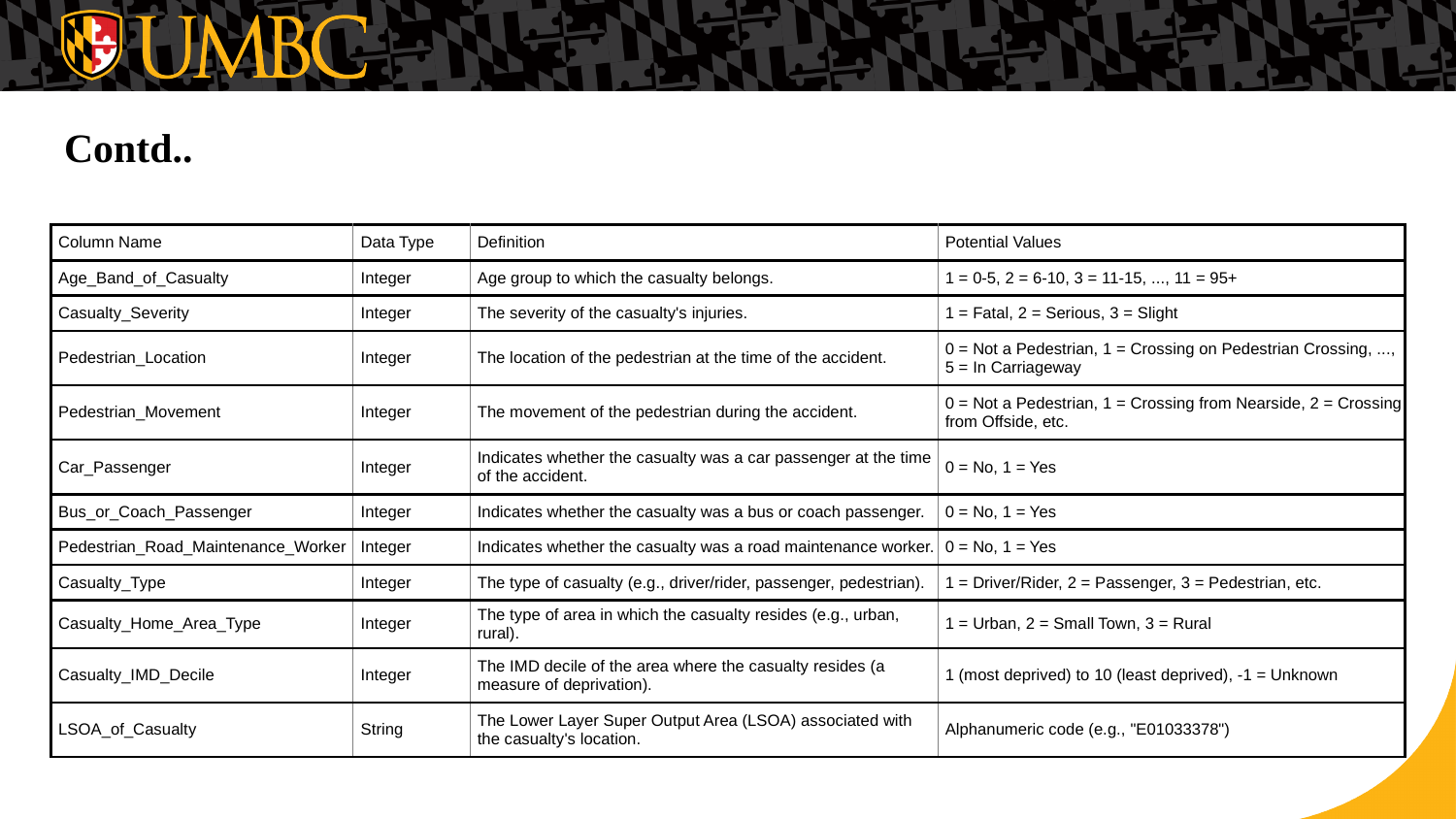

# Contd..
| Column Name | Data Type | Definition | Potential Values |
| --- | --- | --- | --- |
| Age\_Band\_of\_Casualty | Integer | Age group to which the casualty belongs. | 1 = 0-5, 2 = 6-10, 3 = 11-15, ..., 11 = 95+ |
| Casualty\_Severity | Integer | The severity of the casualty's injuries. | 1 = Fatal, 2 = Serious, 3 = Slight |
| Pedestrian\_Location | Integer | The location of the pedestrian at the time of the accident. | 0 = Not a Pedestrian, 1 = Crossing on Pedestrian Crossing, ..., 5 = In Carriageway |
| Pedestrian\_Movement | Integer | The movement of the pedestrian during the accident. | 0 = Not a Pedestrian, 1 = Crossing from Nearside, 2 = Crossing from Offside, etc. |
| Car\_Passenger | Integer | Indicates whether the casualty was a car passenger at the time of the accident. | 0 = No, 1 = Yes |
| Bus\_or\_Coach\_Passenger | Integer | Indicates whether the casualty was a bus or coach passenger. | 0 = No, 1 = Yes |
| Pedestrian\_Road\_Maintenance\_Worker | Integer | Indicates whether the casualty was a road maintenance worker. | 0 = No, 1 = Yes |
| Casualty\_Type | Integer | The type of casualty (e.g., driver/rider, passenger, pedestrian). | 1 = Driver/Rider, 2 = Passenger, 3 = Pedestrian, etc. |
| Casualty\_Home\_Area\_Type | Integer | The type of area in which the casualty resides (e.g., urban, rural). | 1 = Urban, 2 = Small Town, 3 = Rural |
| Casualty\_IMD\_Decile | Integer | The IMD decile of the area where the casualty resides (a measure of deprivation). | 1 (most deprived) to 10 (least deprived), -1 = Unknown |
| LSOA\_of\_Casualty | String | The Lower Layer Super Output Area (LSOA) associated with the casualty's location. | Alphanumeric code (e.g., "E01033378") |